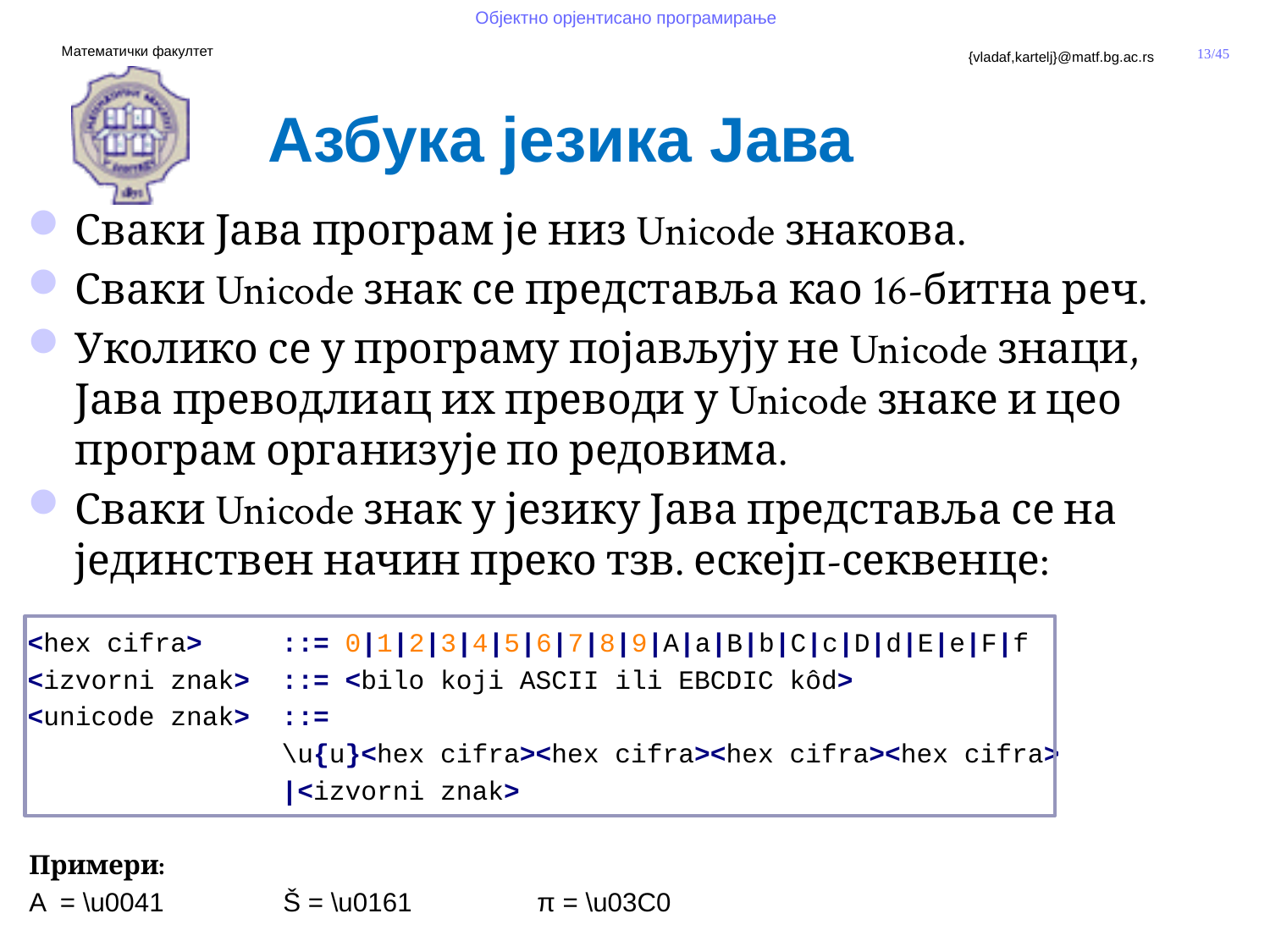

# Азбука језика Јава
Сваки Јава програм је низ Unicode знакова.
Сваки Unicode знак се представља као 16-битна реч.
Уколико се у програму појављују не Unicode знаци, Јава преводлиац их преводи у Unicode знаке и цео програм организује по редовима.
Сваки Unicode знак у језику Јава представља се на јединствен начин преко тзв. ескејп-секвенце:

<hex cifra>	::= 0|1|2|3|4|5|6|7|8|9|A|a|B|b|C|c|D|d|E|e|F|f
<izvorni znak> 	::= <bilo koji ASCII ili EBCDIC kôd>
<unicode znak> 	::=
		\u{u}<hex cifra><hex cifra><hex cifra><hex cifra>
		|<izvorni znak>

Примери:
A  = \u0041	Š = \u0161	π = \u03C0